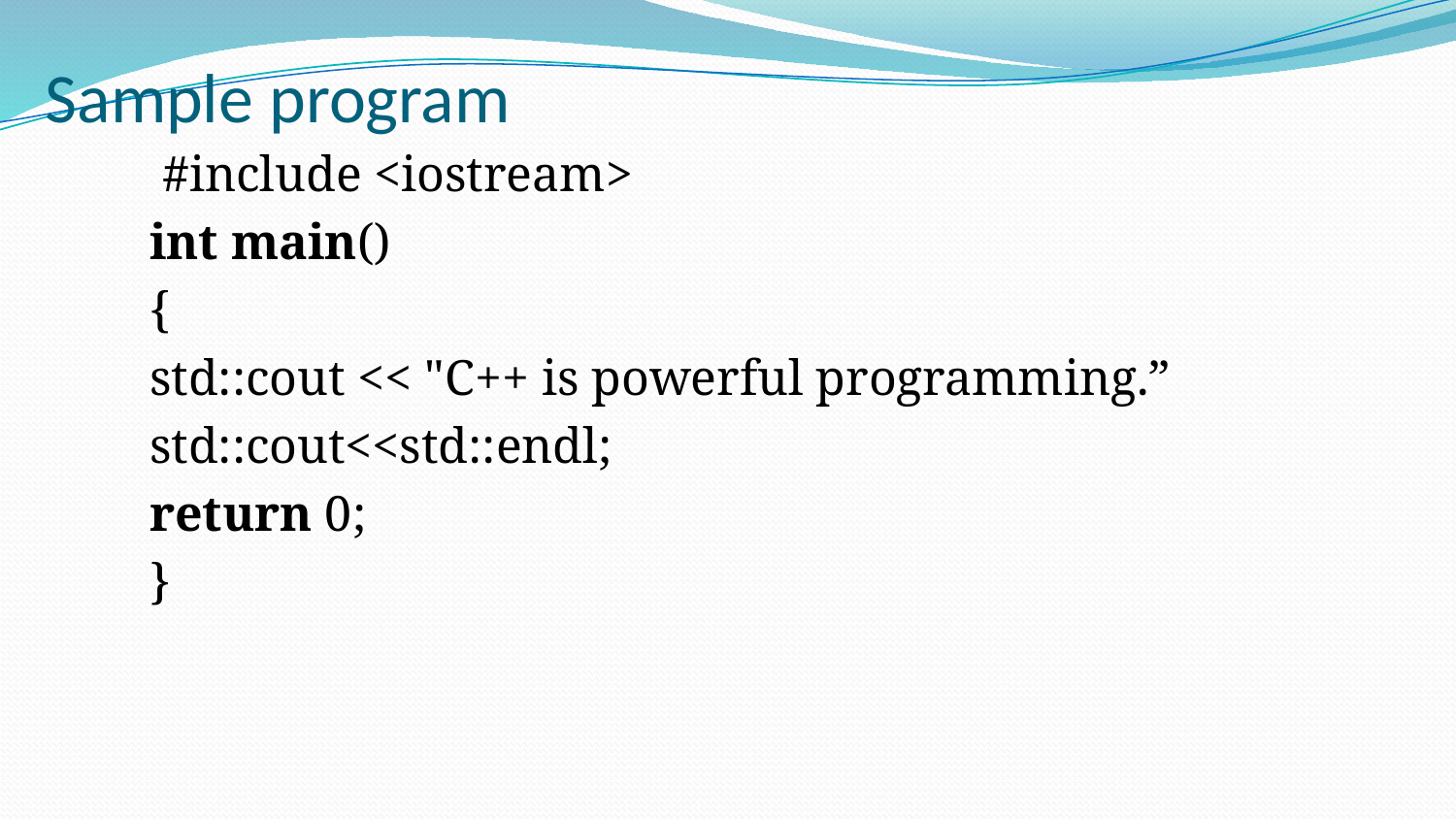

# Sample program
 #include <iostream>
int main()
{
std::cout << "C++ is powerful programming.”
std::cout<<std::endl;
return 0;
}